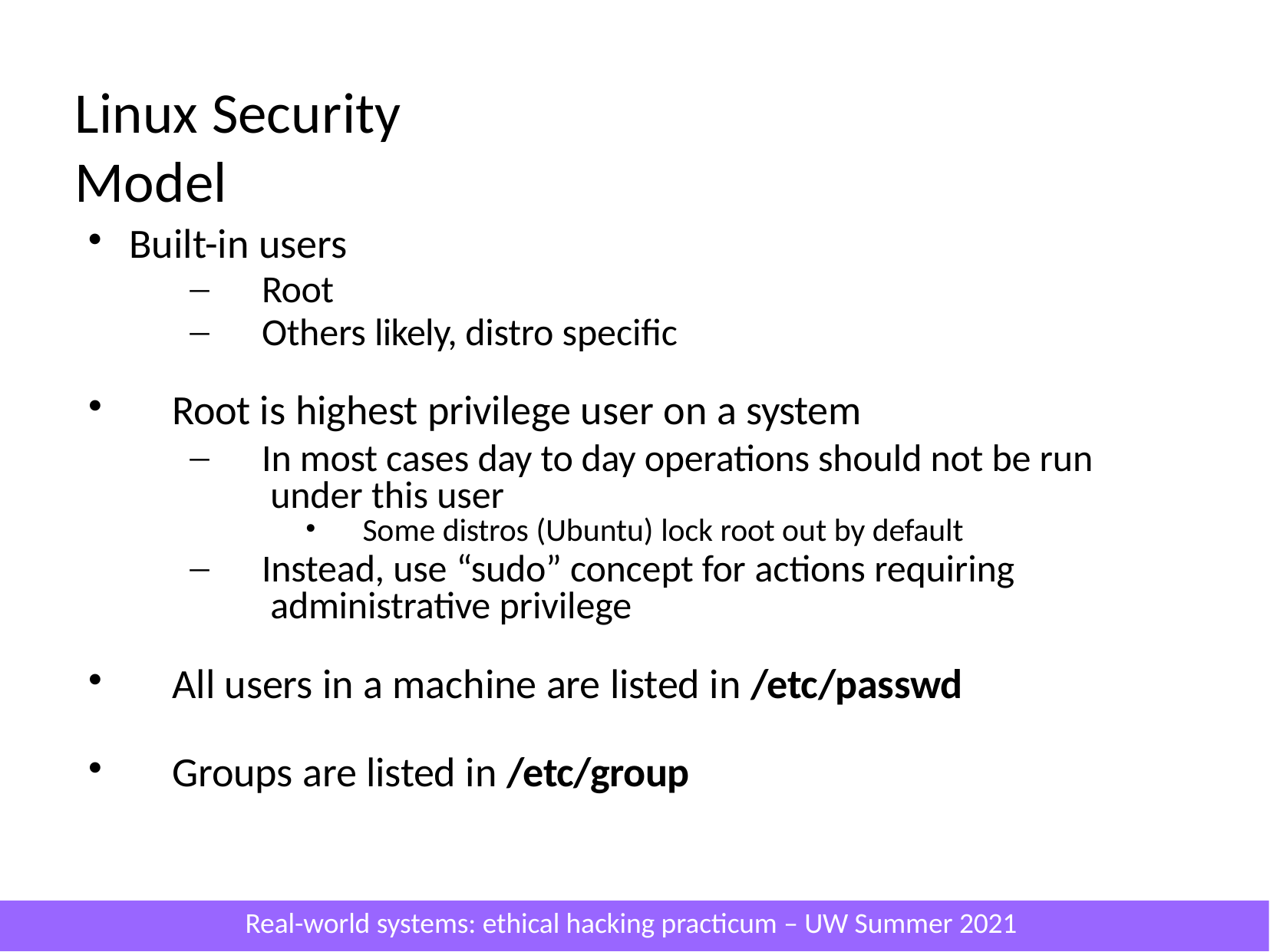

# Linux Security Model
Built-in users
Root
Others likely, distro specific
Root is highest privilege user on a system
In most cases day to day operations should not be run  under this user
Some distros (Ubuntu) lock root out by default
Instead, use “sudo” concept for actions requiring  administrative privilege
All users in a machine are listed in /etc/passwd

Groups are listed in /etc/group
Real-world systems: ethical hacking practicum – UW Summer 2021